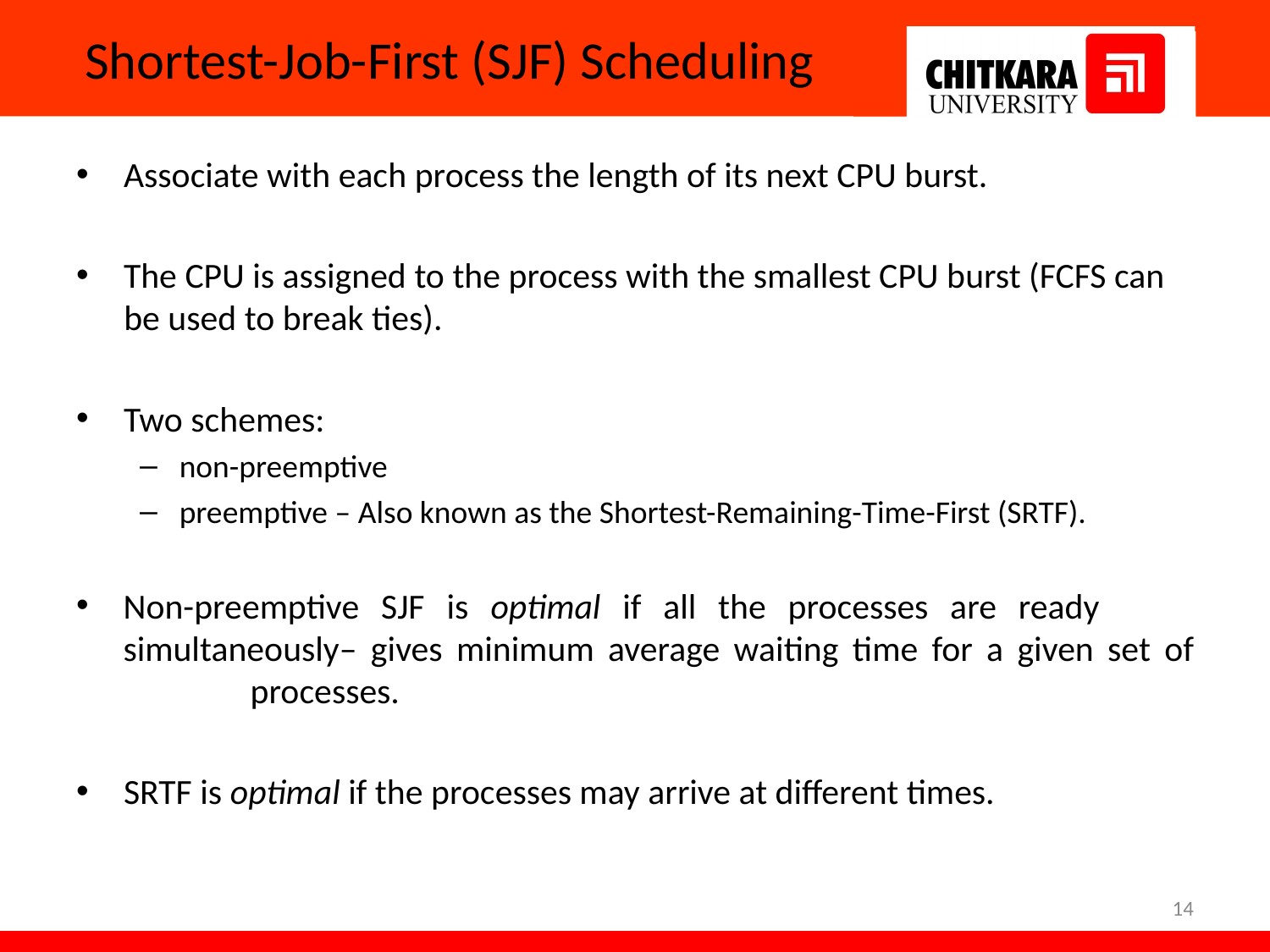

# Shortest-Job-First (SJF) Scheduling
Associate with each process the length of its next CPU burst.

The CPU is assigned to the process with the smallest CPU burst (FCFS can
be used to break ties).

Two schemes:
non-preemptive
preemptive – Also known as the Shortest-Remaining-Time-First (SRTF).

Non-preemptive  SJF  is  optimal  if  all  the  processes  are  ready 	simultaneously– gives minimum average waiting time for a given set of 	processes.

SRTF is optimal if the processes may arrive at different times.
14